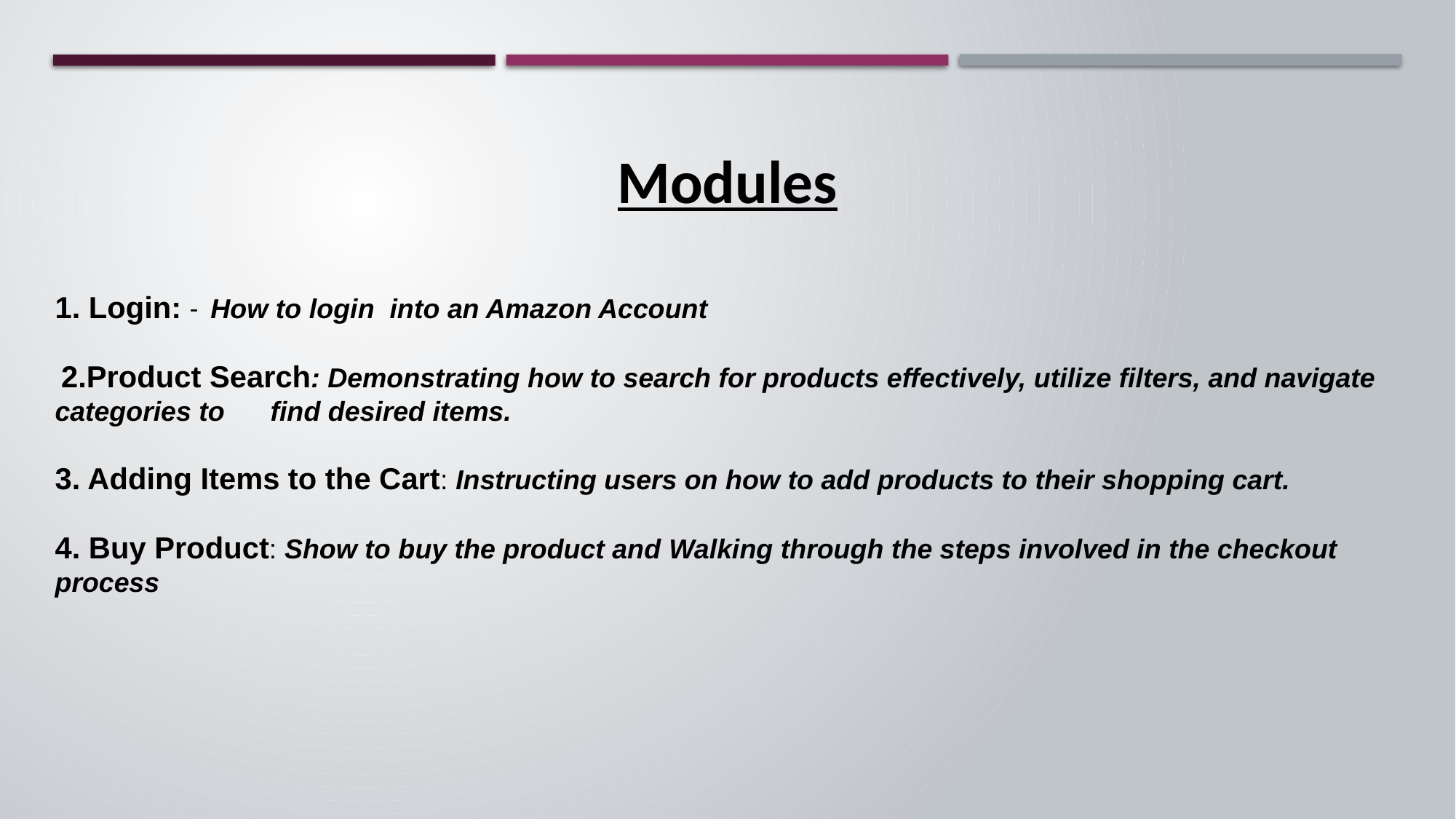

Modules

1. Login: -  How to login  into an Amazon Account

 2.Product Search: Demonstrating how to search for products effectively, utilize filters, and navigate  categories to      find desired items.

3. Adding Items to the Cart: Instructing users on how to add products to their shopping cart.

4. Buy Product: Show to buy the product and Walking through the steps involved in the checkout process